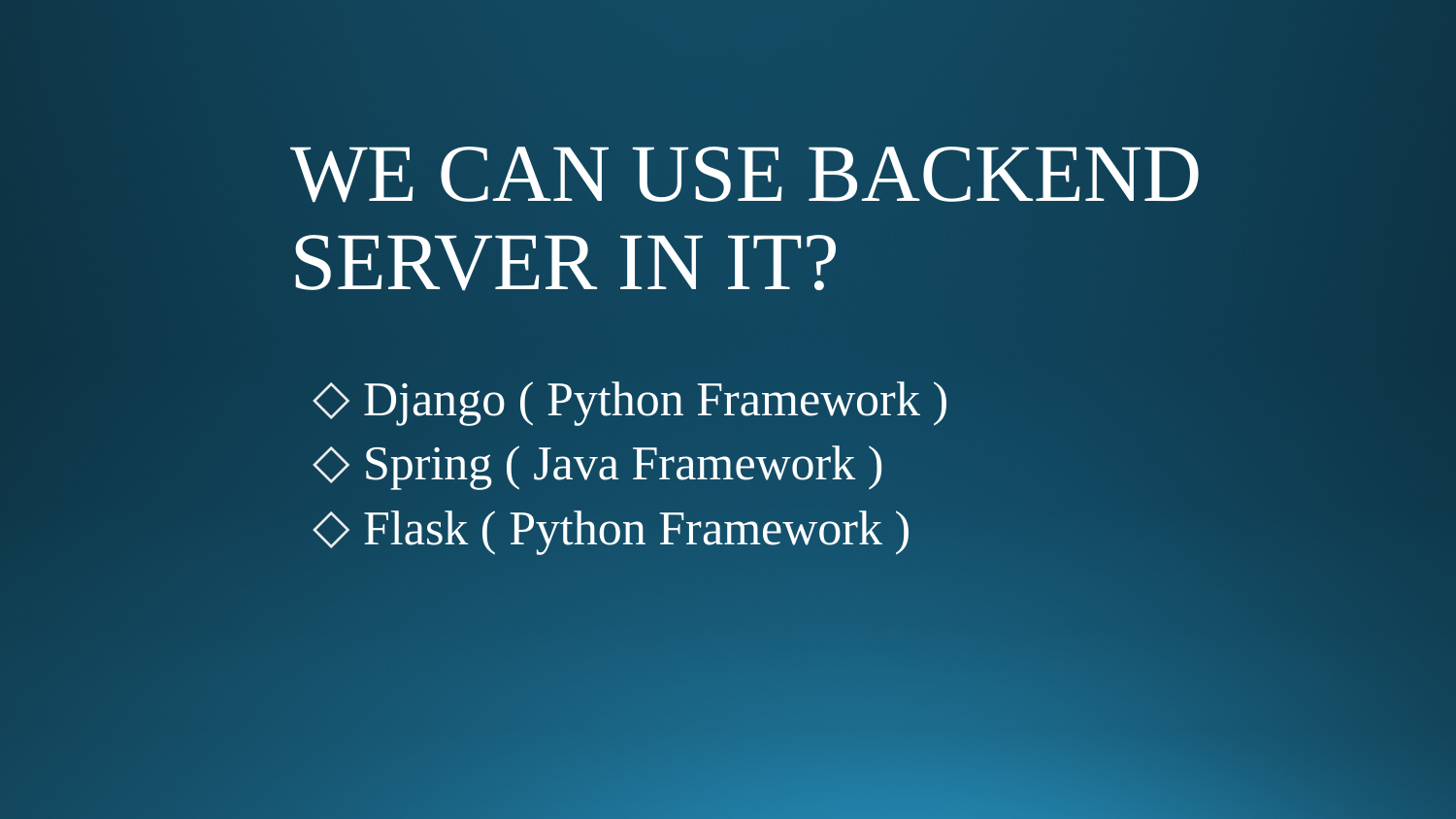

# WE CAN USE BACKEND SERVER IN IT?
Django ( Python Framework )
Spring ( Java Framework )
Flask ( Python Framework )